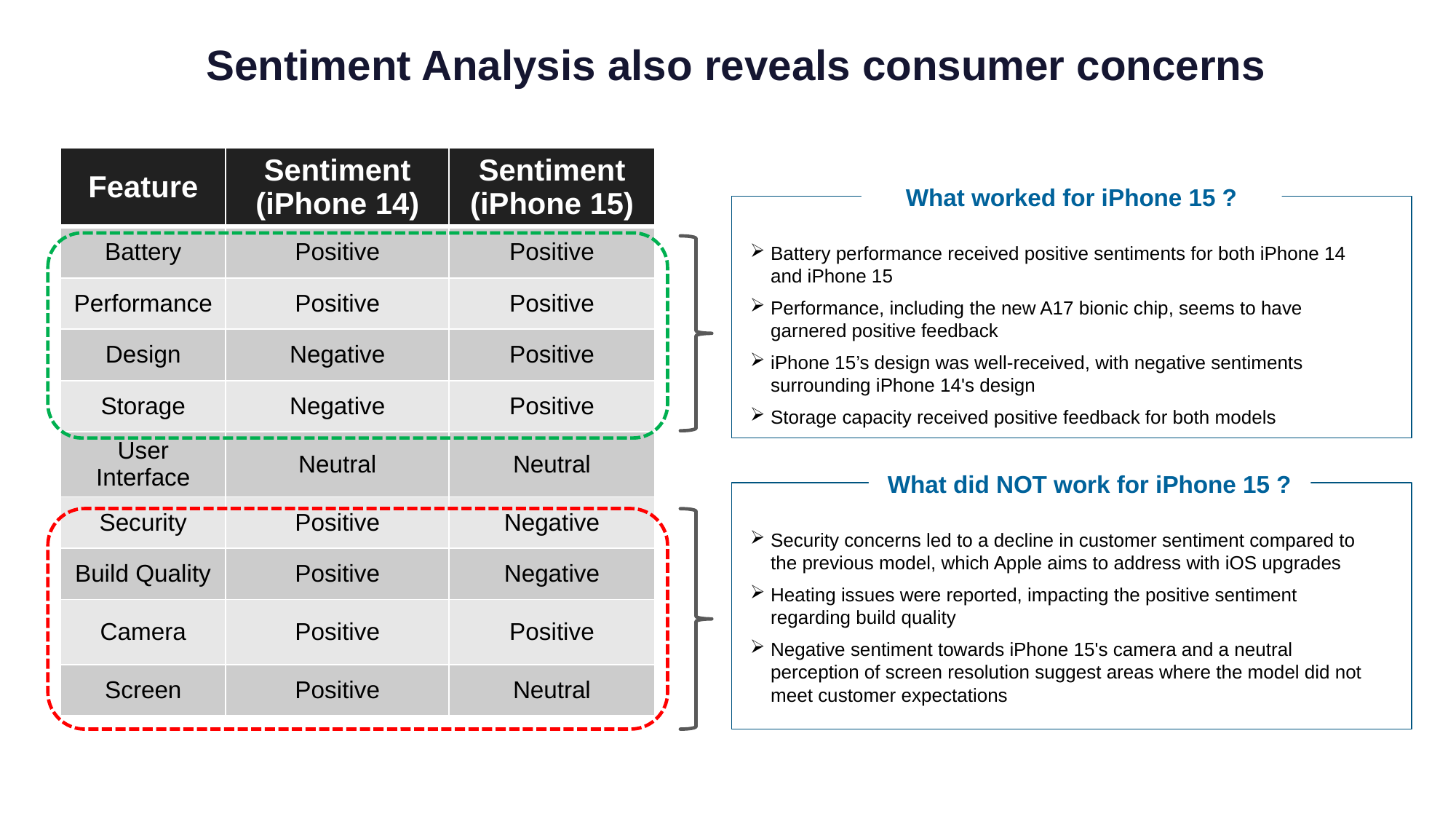

Sentiment Analysis also reveals consumer concerns
| Feature | Sentiment (iPhone 14) | Sentiment (iPhone 15) |
| --- | --- | --- |
| Battery | Positive | Positive |
| Performance | Positive | Positive |
| Design | Negative | Positive |
| Storage | Negative | Positive |
| User Interface | Neutral | Neutral |
| Security | Positive | Negative |
| Build Quality | Positive | Negative |
| Camera | Positive | Positive |
| Screen | Positive | Neutral |
What worked for iPhone 15 ?

Battery performance received positive sentiments for both iPhone 14 and iPhone 15
Performance, including the new A17 bionic chip, seems to have garnered positive feedback
iPhone 15’s design was well-received, with negative sentiments surrounding iPhone 14's design
Storage capacity received positive feedback for both models

What did NOT work for iPhone 15 ?

Security concerns led to a decline in customer sentiment compared to the previous model, which Apple aims to address with iOS upgrades
Heating issues were reported, impacting the positive sentiment regarding build quality
Negative sentiment towards iPhone 15's camera and a neutral perception of screen resolution suggest areas where the model did not meet customer expectations